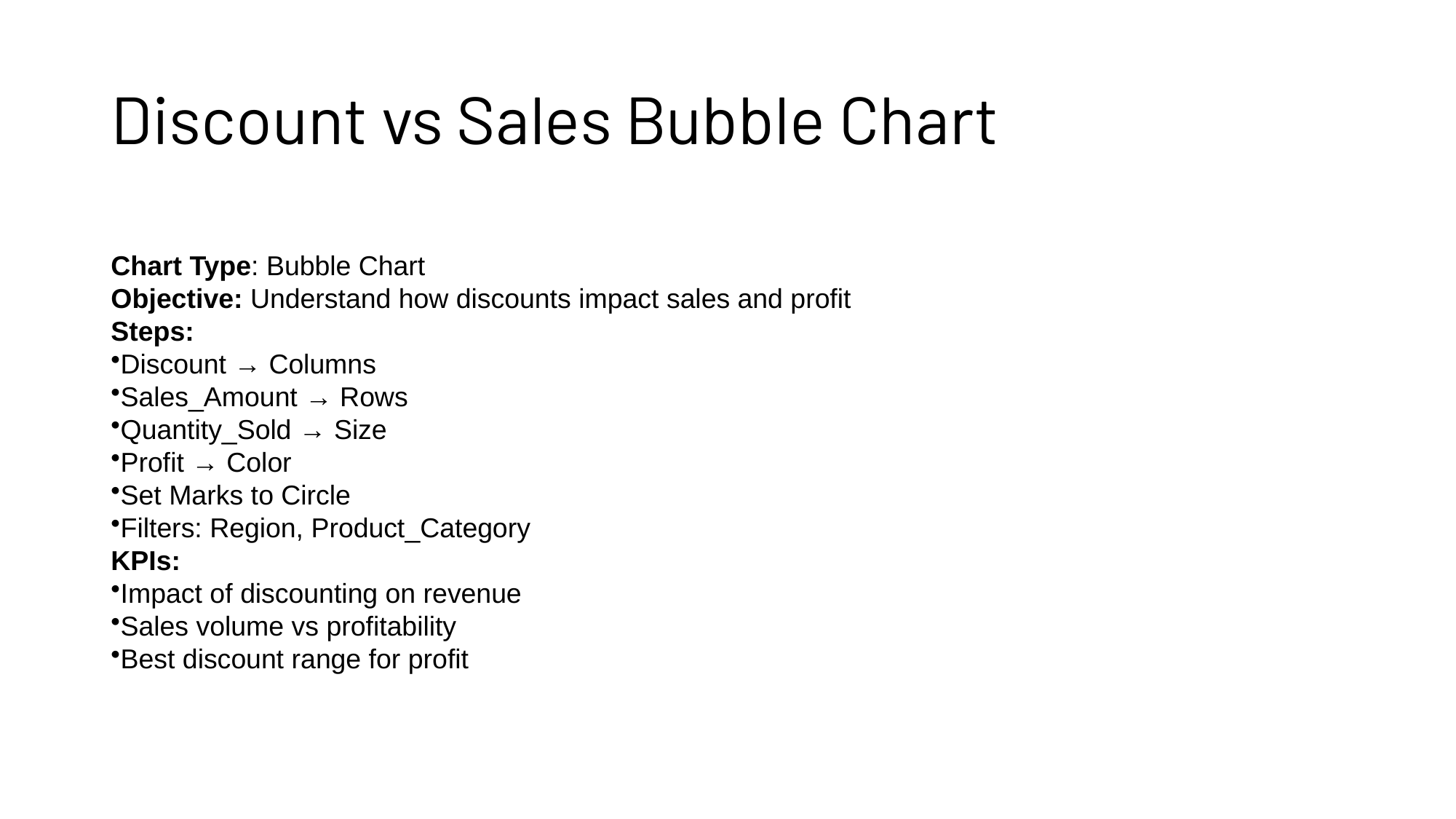

# Discount vs Sales Bubble Chart
Chart Type: Bubble Chart
Objective: Understand how discounts impact sales and profit
Steps:
Discount → Columns
Sales_Amount → Rows
Quantity_Sold → Size
Profit → Color
Set Marks to Circle
Filters: Region, Product_Category
KPIs:
Impact of discounting on revenue
Sales volume vs profitability
Best discount range for profit